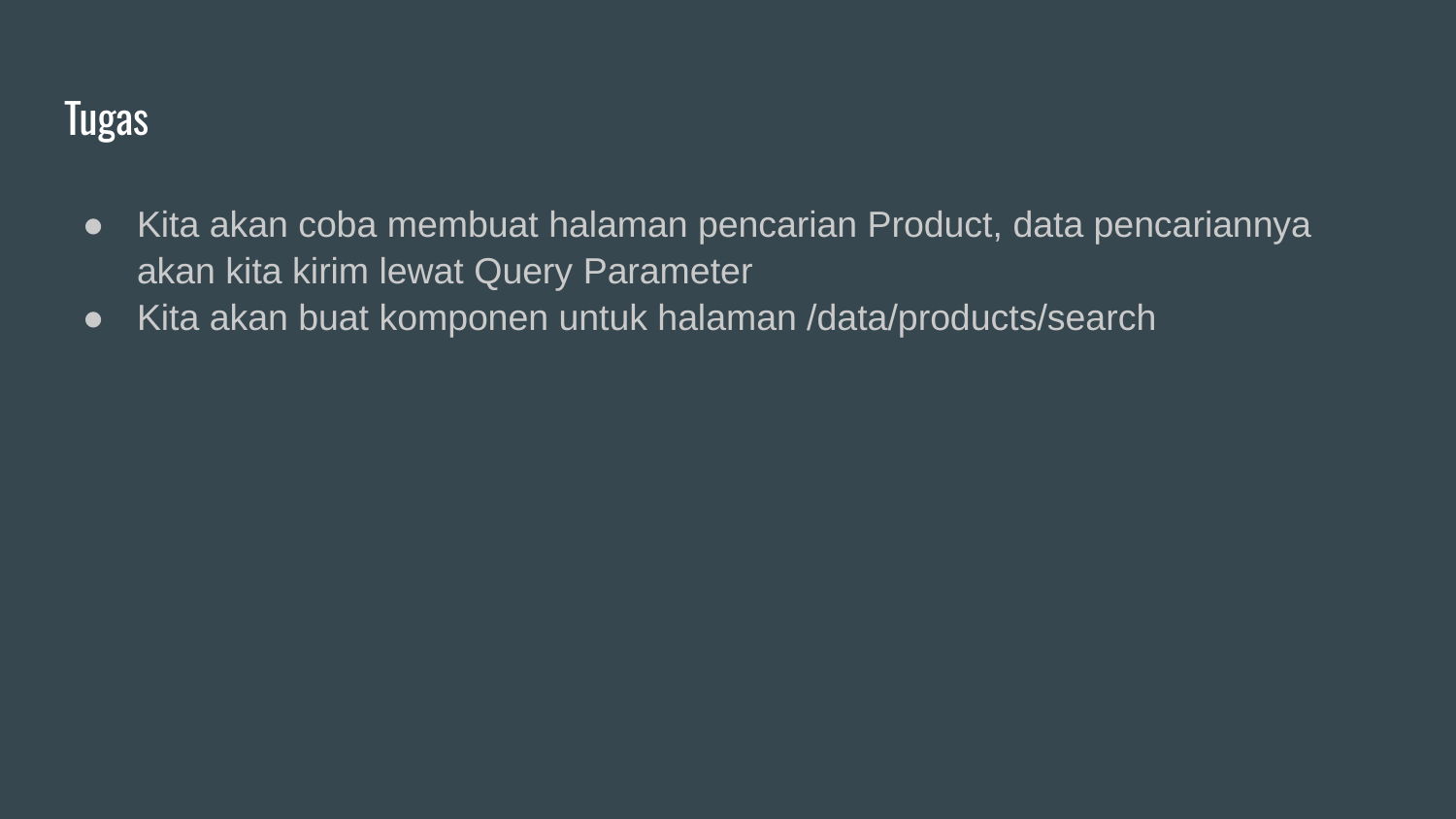

# Tugas
Kita akan coba membuat halaman pencarian Product, data pencariannya akan kita kirim lewat Query Parameter
Kita akan buat komponen untuk halaman /data/products/search